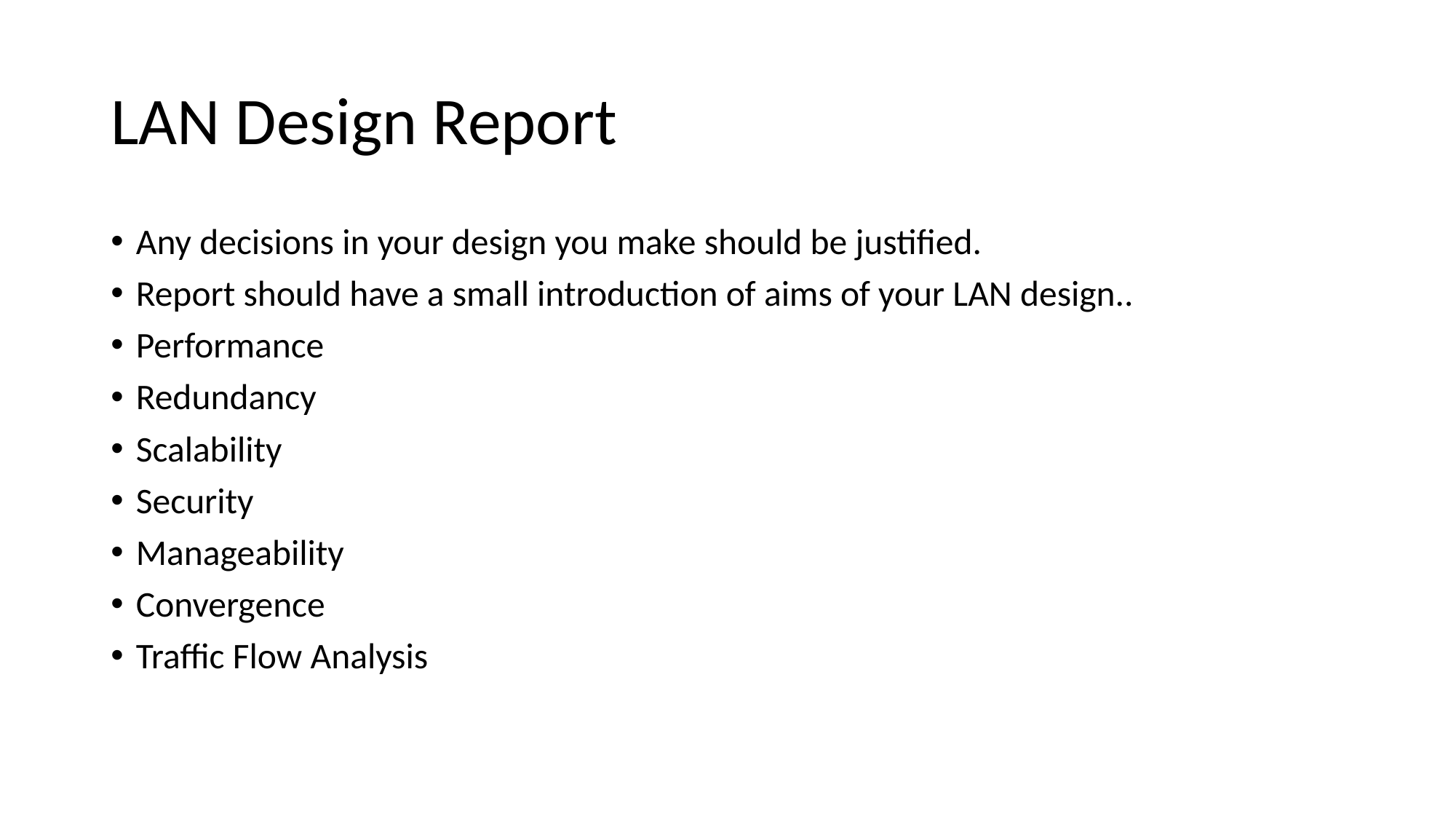

# LAN Design Report
Any decisions in your design you make should be justified.
Report should have a small introduction of aims of your LAN design..
Performance
Redundancy
Scalability
Security
Manageability
Convergence
Traffic Flow Analysis